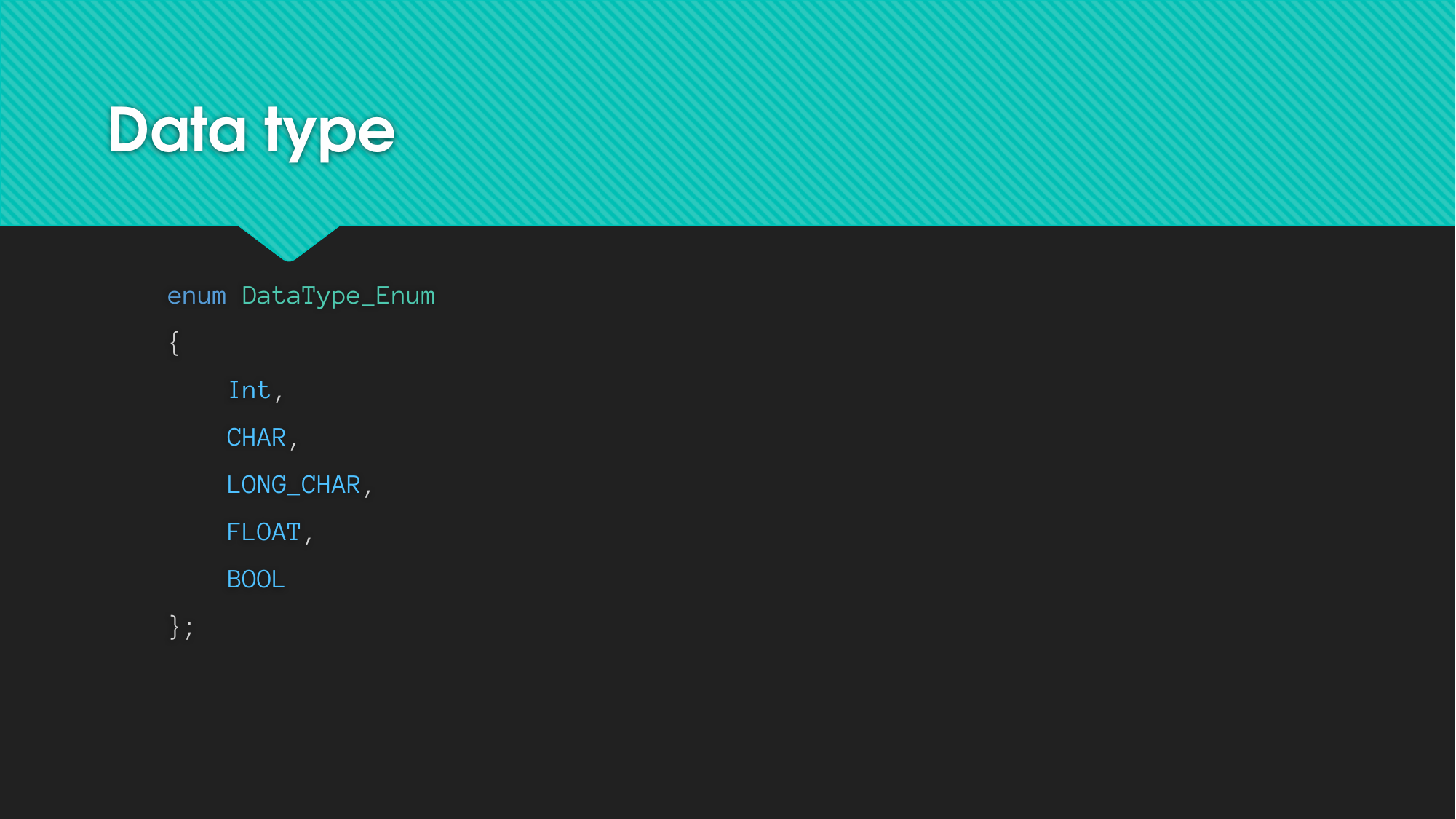

# Data type
    enum DataType_Enum
    {
        Int,
        CHAR,
        LONG_CHAR,
        FLOAT,
        BOOL
    };